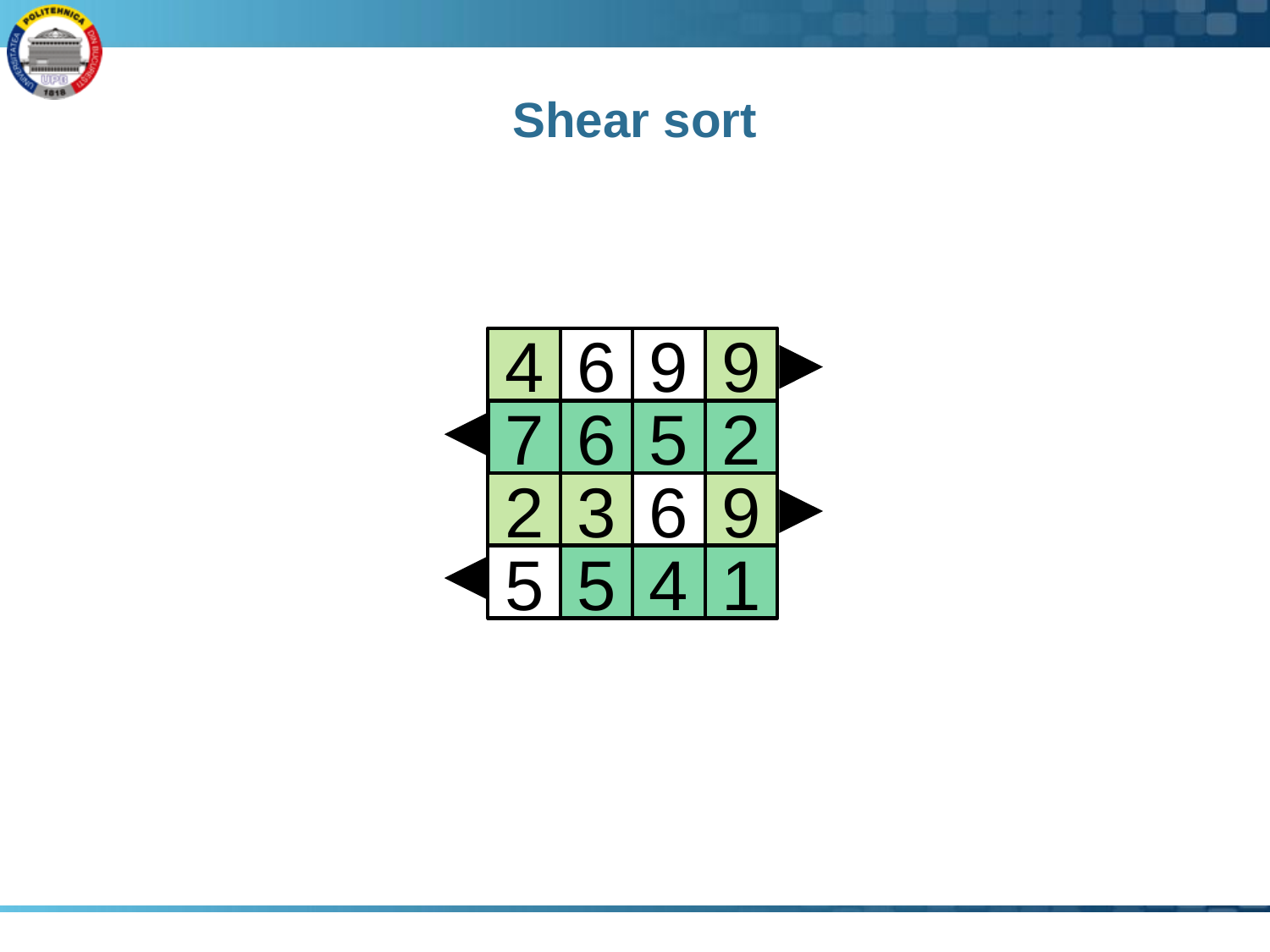

# Shear sort
4
6
9
9
7
6
5
2
2
3
6
9
5
5
4
1